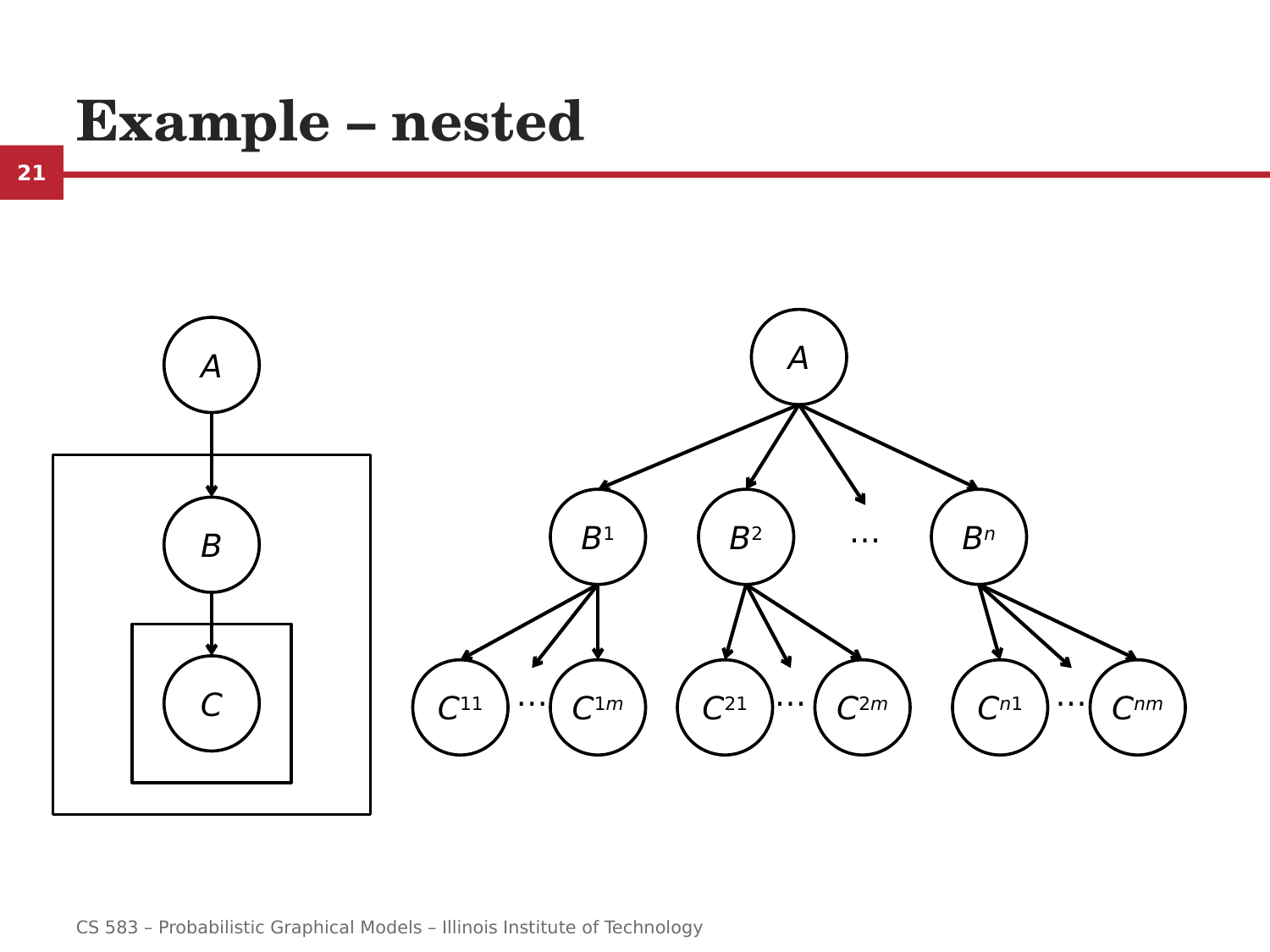

# Example – nested
A
A

B

C
B1
B2
Bn
…
C11
C1m
C21
C2m
Cn1
Cnm
…
…
…
21
CS 583 – Probabilistic Graphical Models – Illinois Institute of Technology